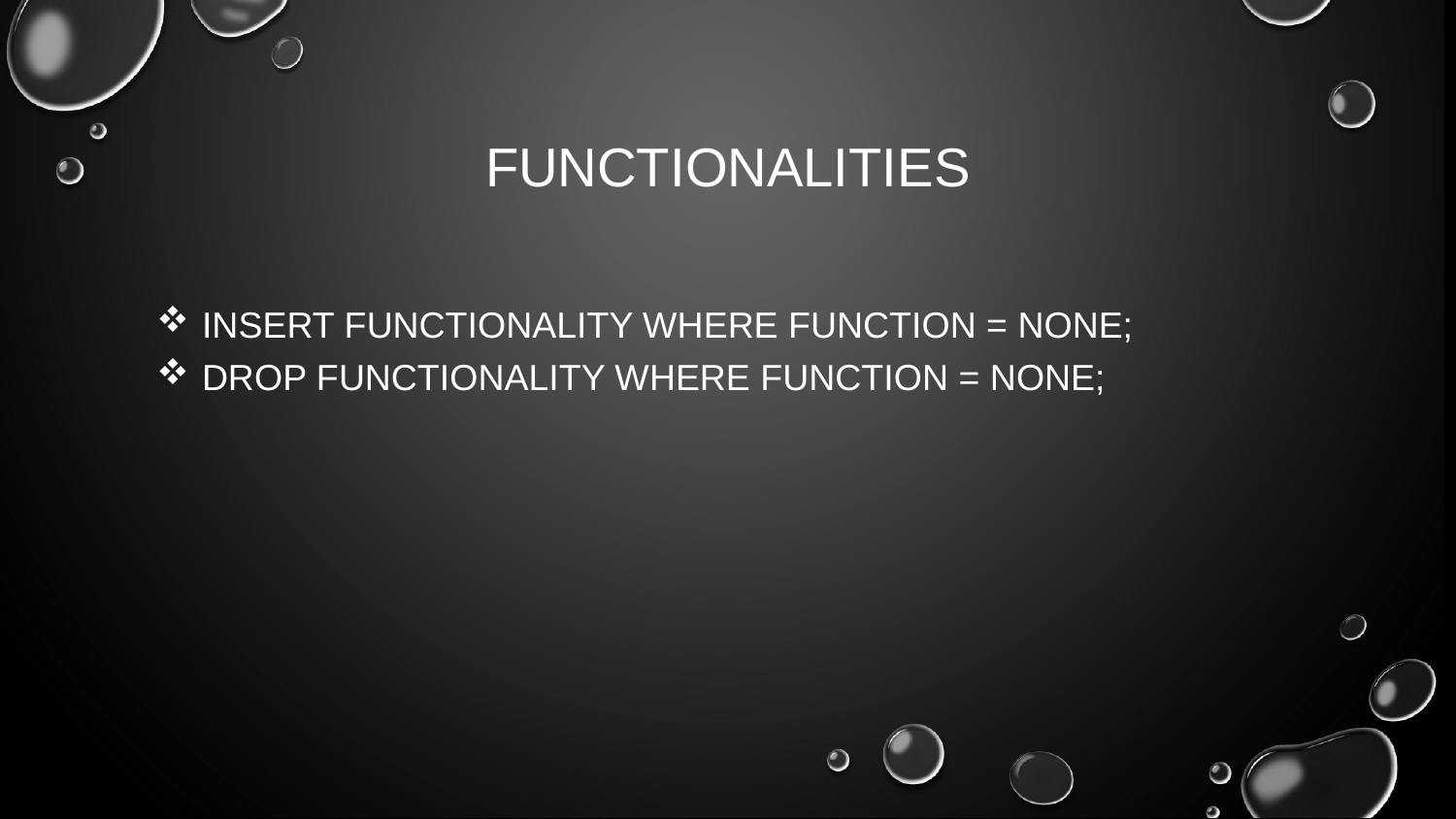

# FUNCTIONALITIES
INSERT FUNCTIONALITY WHERE FUNCTION = NONE;
DROP FUNCTIONALITY WHERE FUNCTION = NONE;